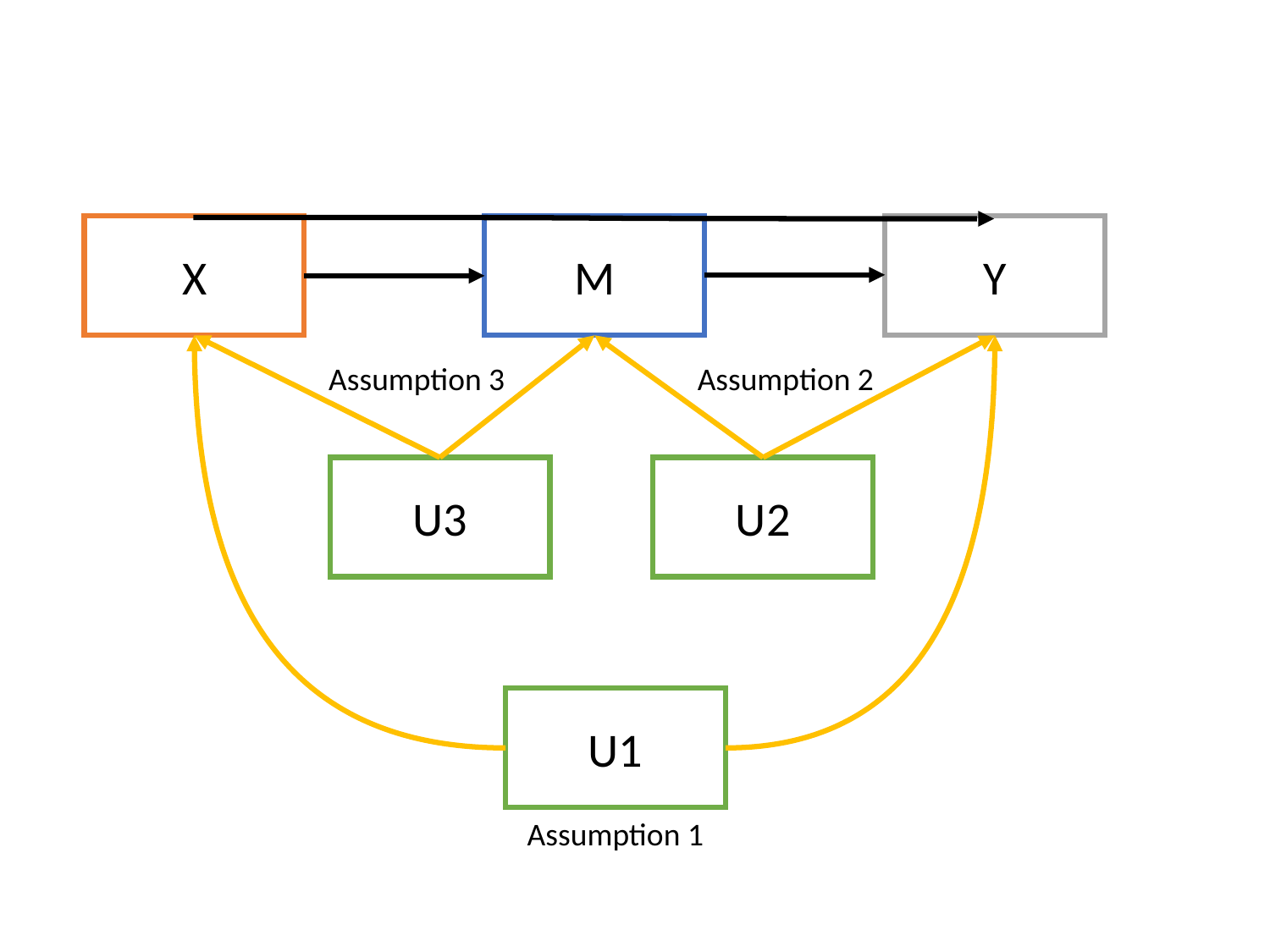

X
M
Y
Assumption 3
Assumption 2
U3
U2
U1
Assumption 1